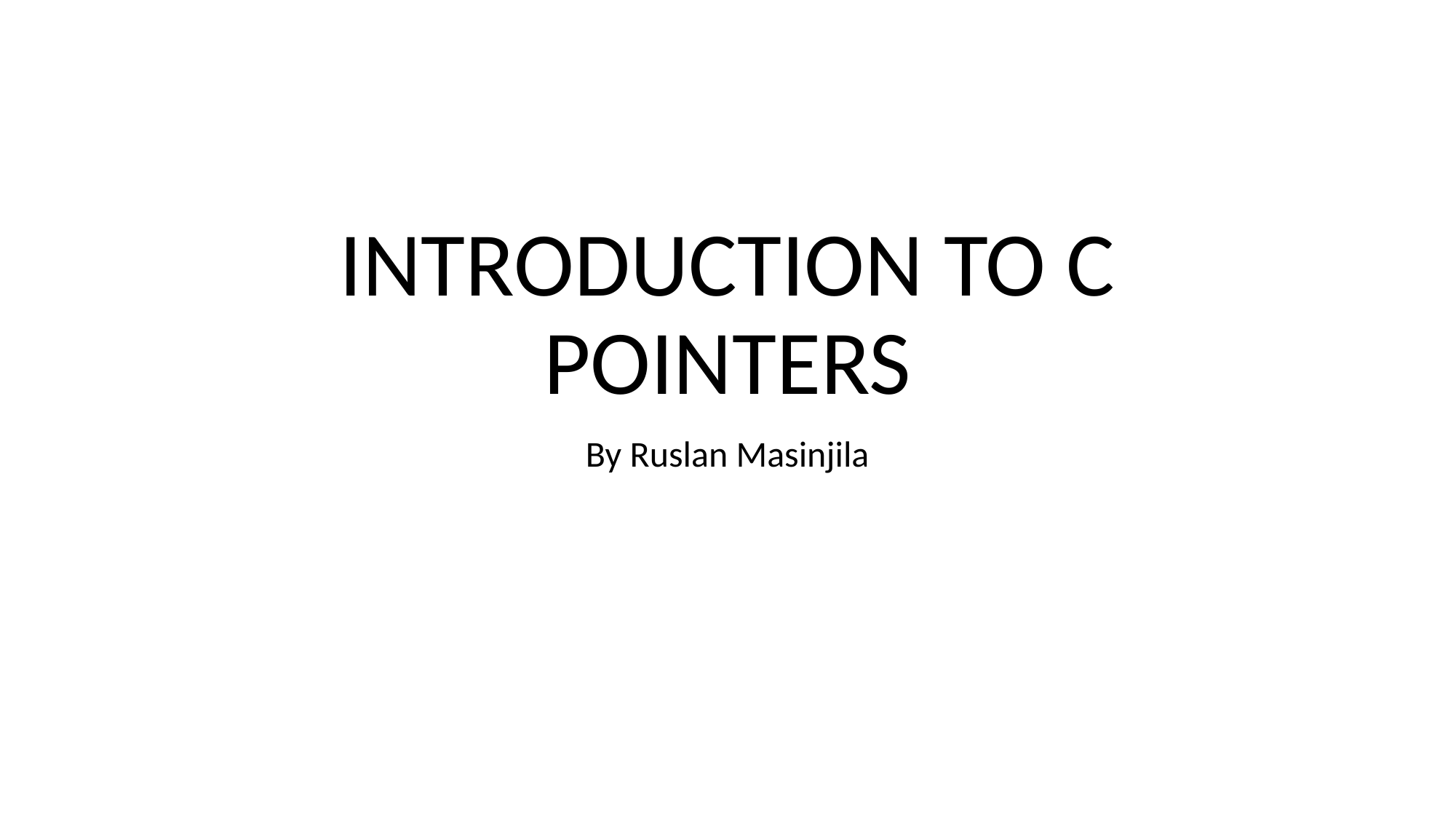

# INTRODUCTION TO C POINTERS
By Ruslan Masinjila